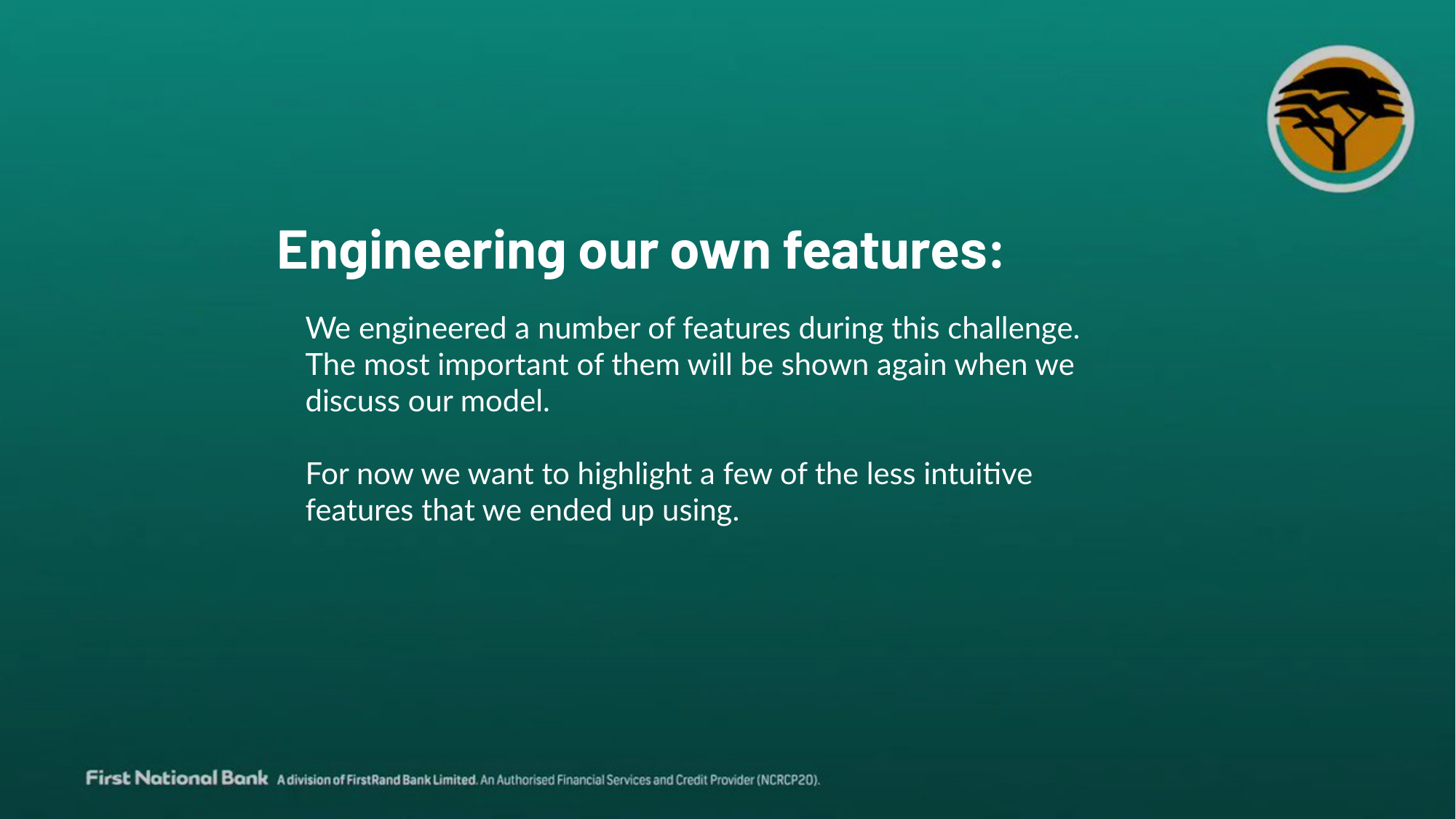

Engineering our own features:
We engineered a number of features during this challenge. The most important of them will be shown again when we discuss our model.

For now we want to highlight a few of the less intuitive features that we ended up using.